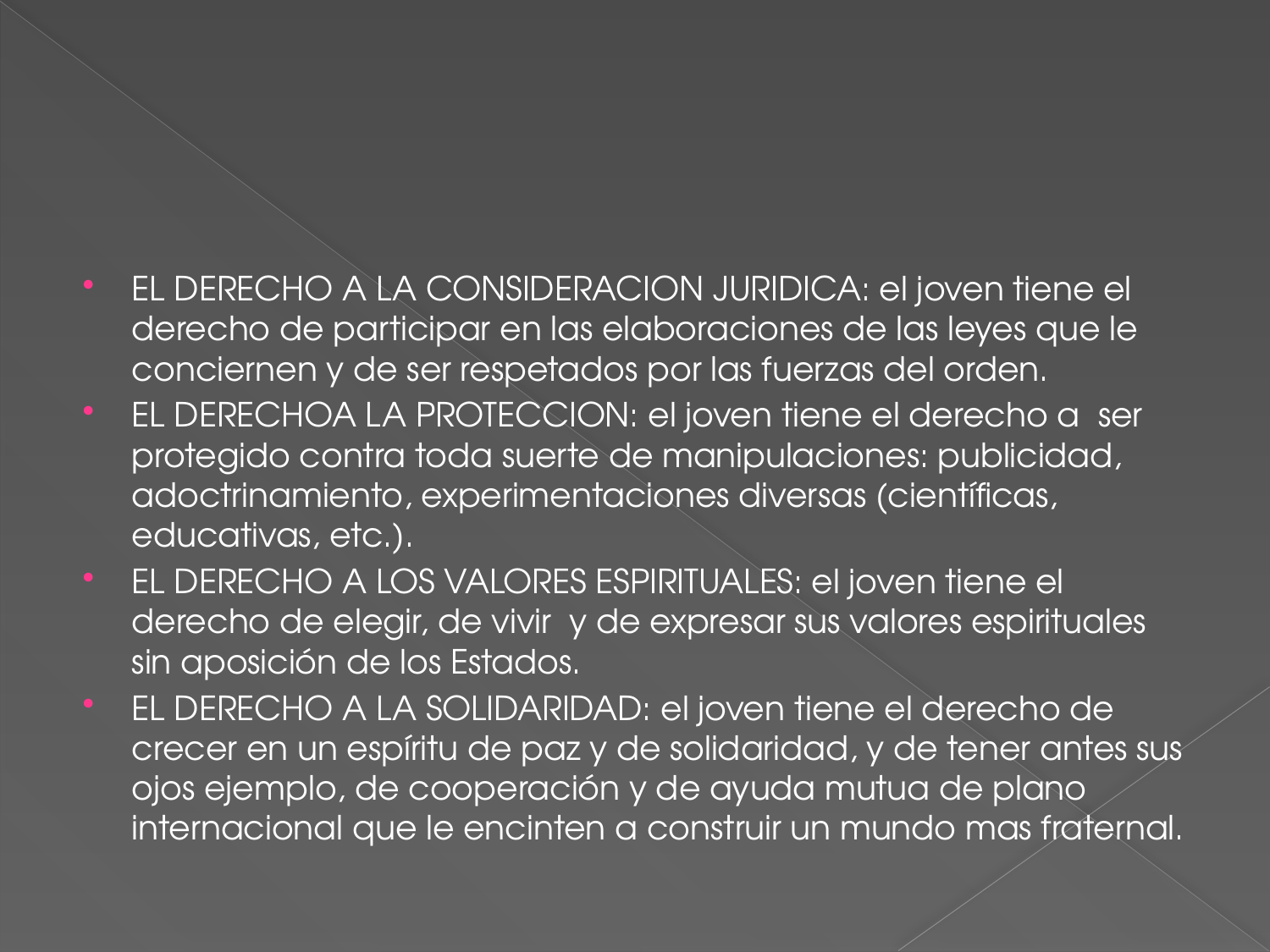

#
EL DERECHO A LA CONSIDERACION JURIDICA: el joven tiene el derecho de participar en las elaboraciones de las leyes que le conciernen y de ser respetados por las fuerzas del orden.
EL DERECHOA LA PROTECCION: el joven tiene el derecho a  ser protegido contra toda suerte de manipulaciones: publicidad, adoctrinamiento, experimentaciones diversas (científicas, educativas, etc.).
EL DERECHO A LOS VALORES ESPIRITUALES: el joven tiene el derecho de elegir, de vivir  y de expresar sus valores espirituales sin aposición de los Estados.
EL DERECHO A LA SOLIDARIDAD: el joven tiene el derecho de crecer en un espíritu de paz y de solidaridad, y de tener antes sus ojos ejemplo, de cooperación y de ayuda mutua de plano internacional que le encinten a construir un mundo mas fraternal.